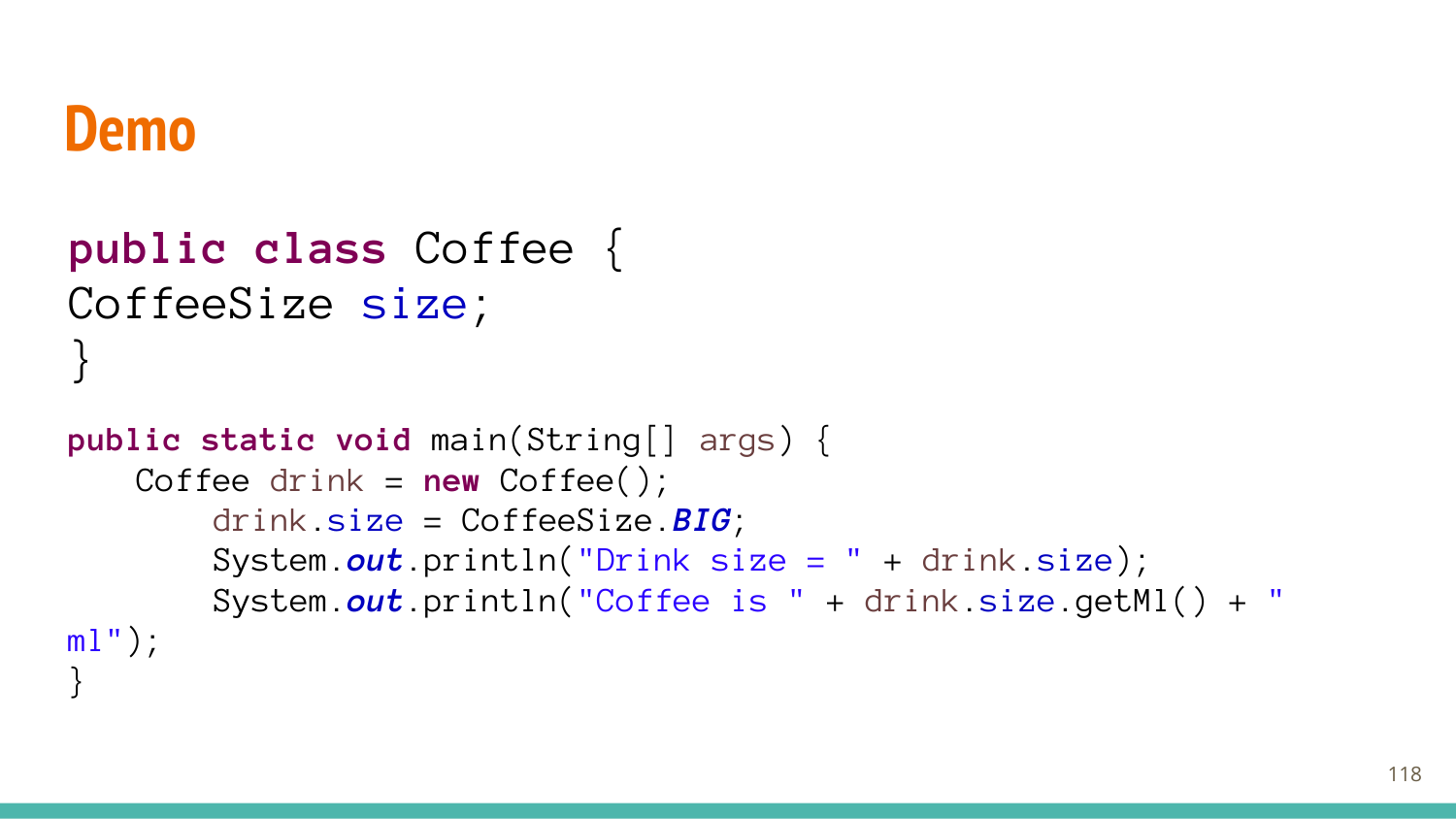

# Demo
public class Coffee {
	CoffeeSize size;
}

public static void main(String[] args) {
Coffee drink = new Coffee();
	drink.size = CoffeeSize.BIG;
	System.out.println("Drink size = " + drink.size);
	System.out.println("Coffee is " + drink.size.getMl() + " ml");
}

118